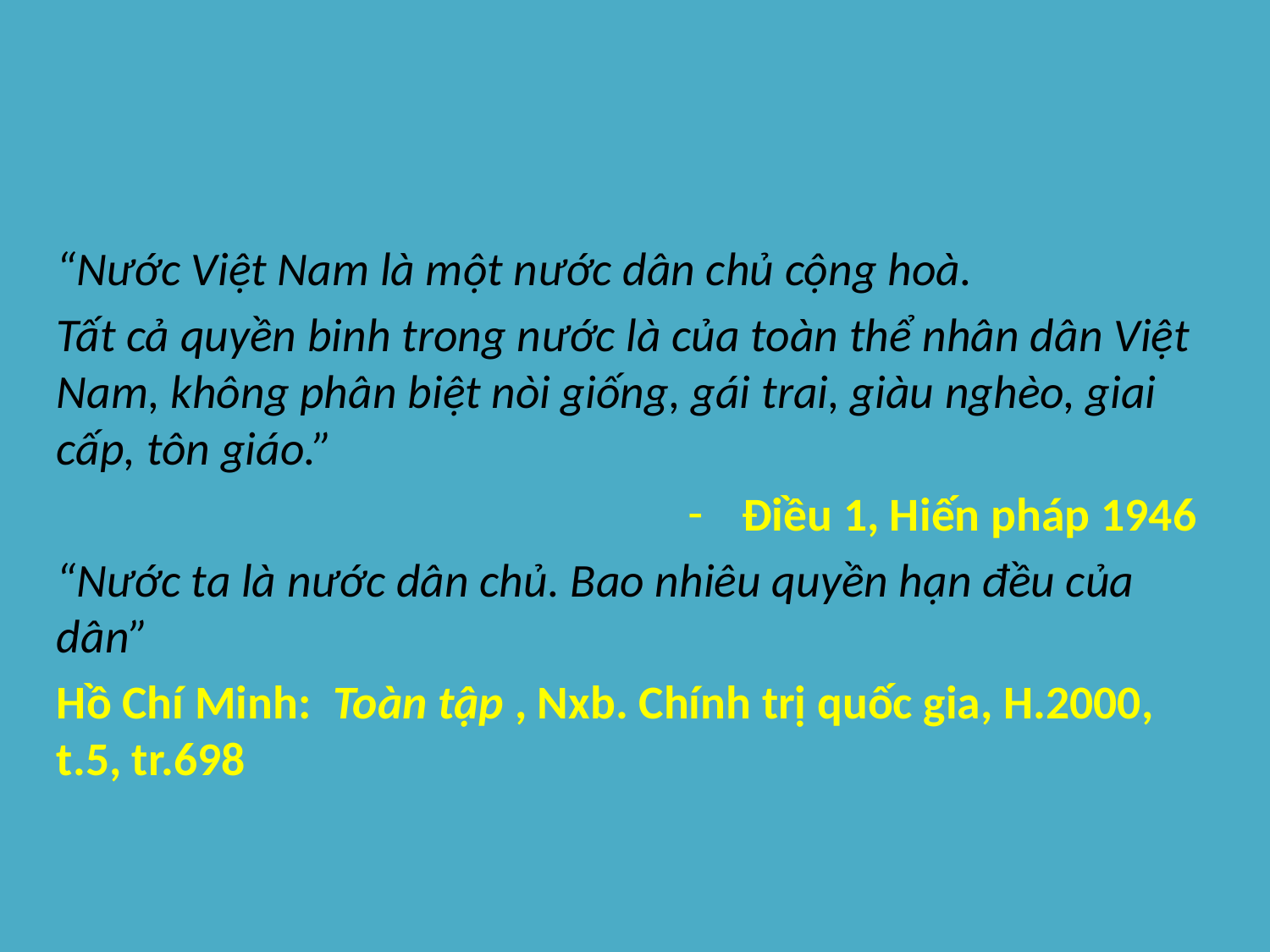

“Nước Việt Nam là một nước dân chủ cộng hoà.
Tất cả quyền binh trong nước là của toàn thể nhân dân Việt Nam, không phân biệt nòi giống, gái trai, giàu nghèo, giai cấp, tôn giáo.”
Điều 1, Hiến pháp 1946
“Nước ta là nước dân chủ. Bao nhiêu quyền hạn đều của dân”
Hồ Chí Minh:  Toàn tập , Nxb. Chính trị quốc gia, H.2000, t.5, tr.698